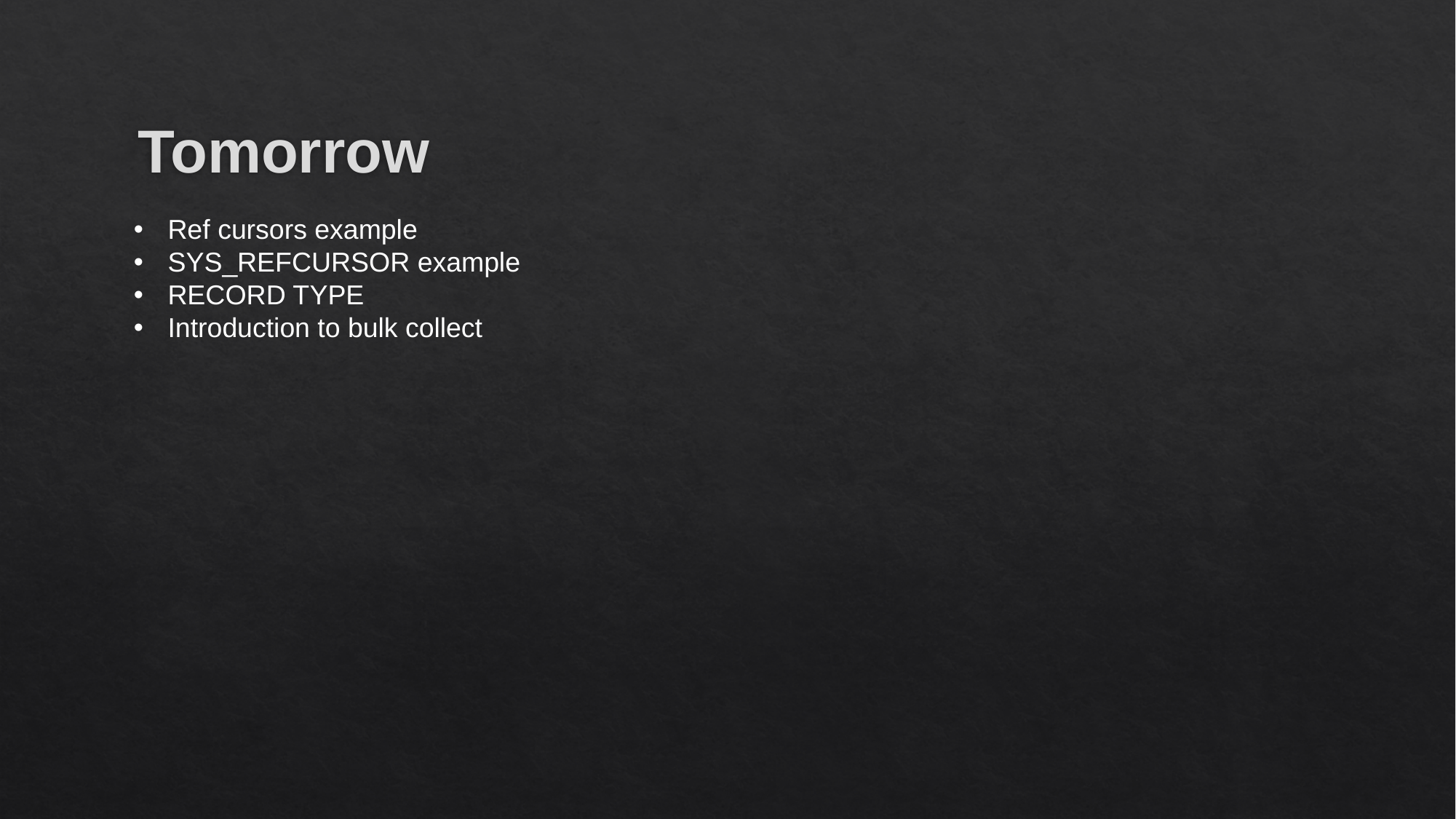

Tomorrow
Ref cursors example
SYS_REFCURSOR example
RECORD TYPE
Introduction to bulk collect